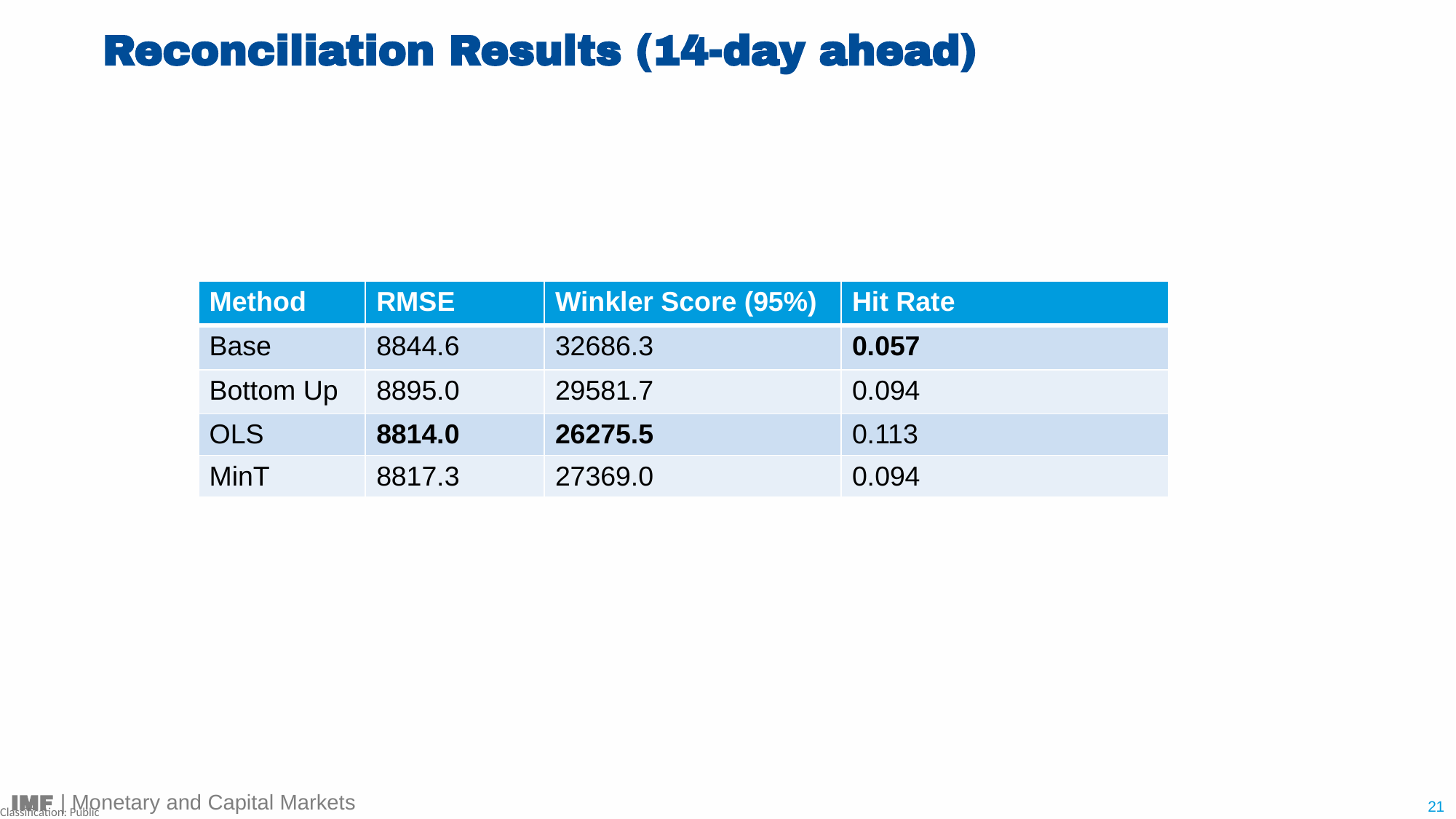

# Reconciliation Results (14-day ahead)

| Method | RMSE | Winkler Score (95%) | Hit Rate |
| --- | --- | --- | --- |
| Base | 8844.6 | 32686.3 | 0.057 |
| Bottom Up | 8895.0 | 29581.7 | 0.094 |
| OLS | 8814.0 | 26275.5 | 0.113 |
| MinT | 8817.3 | 27369.0 | 0.094 |